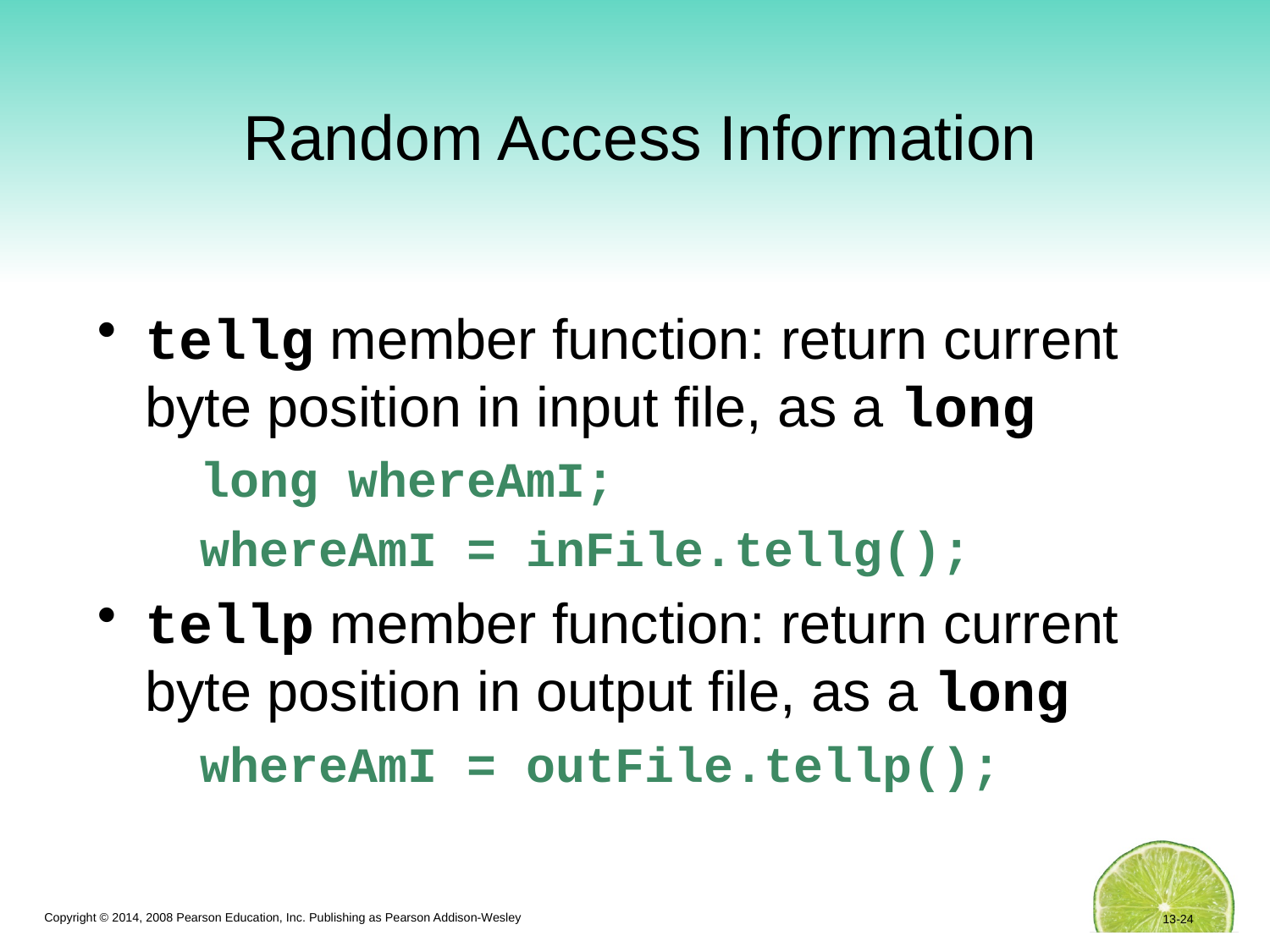

# Random Access Information
tellg member function: return current byte position in input file, as a long
	long whereAmI;
	whereAmI = inFile.tellg();
tellp member function: return current byte position in output file, as a long
	whereAmI = outFile.tellp();
13-24